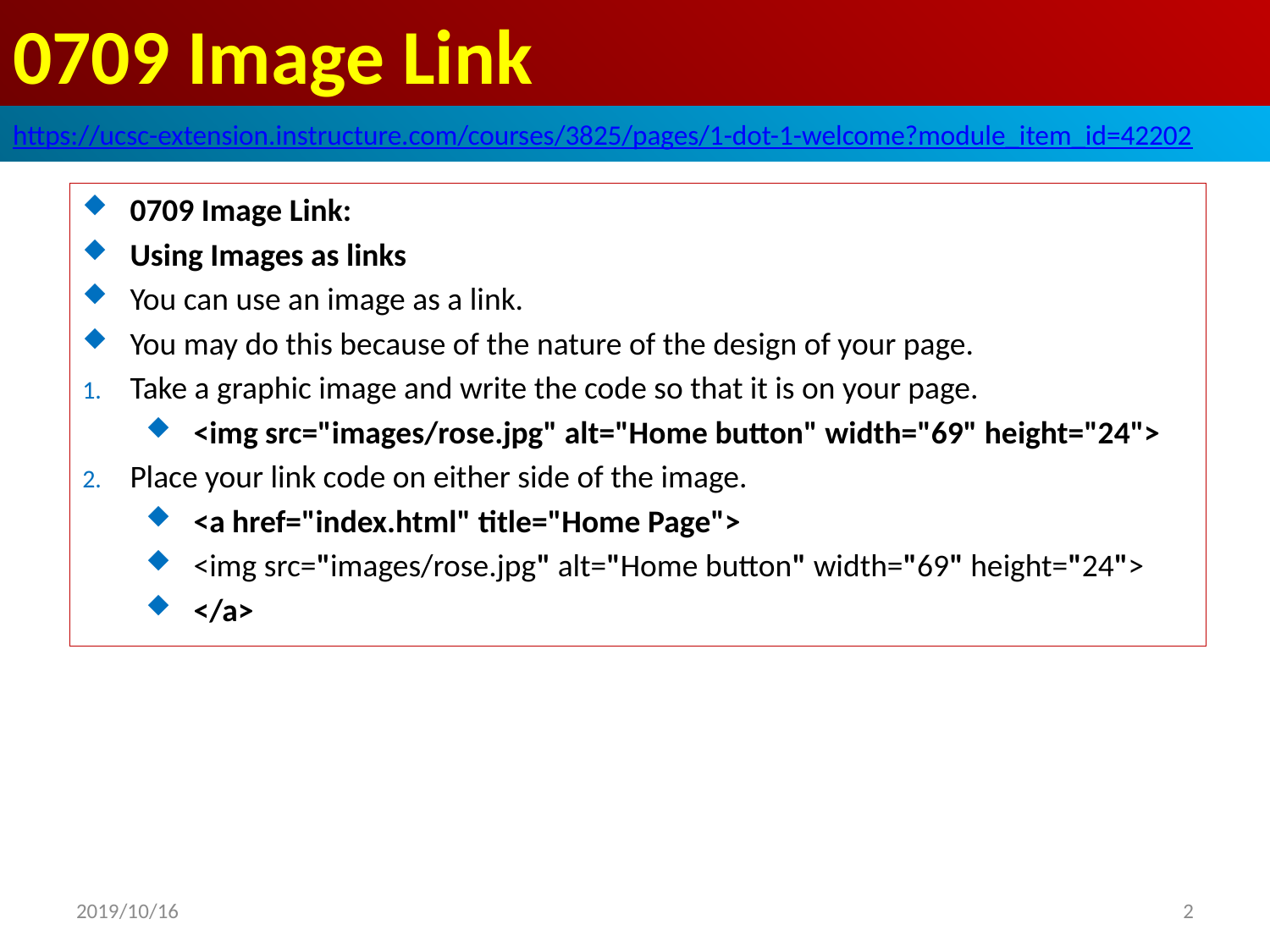

# 0709 Image Link

https://ucsc-extension.instructure.com/courses/3825/pages/1-dot-1-welcome?module_item_id=42202
0709 Image Link:
Using Images as links
You can use an image as a link.
You may do this because of the nature of the design of your page.
Take a graphic image and write the code so that it is on your page.
<img src="images/rose.jpg" alt="Home button" width="69" height="24">
Place your link code on either side of the image.
<a href="index.html" title="Home Page">
<img src="images/rose.jpg" alt="Home button" width="69" height="24">
</a>
2019/10/16
2